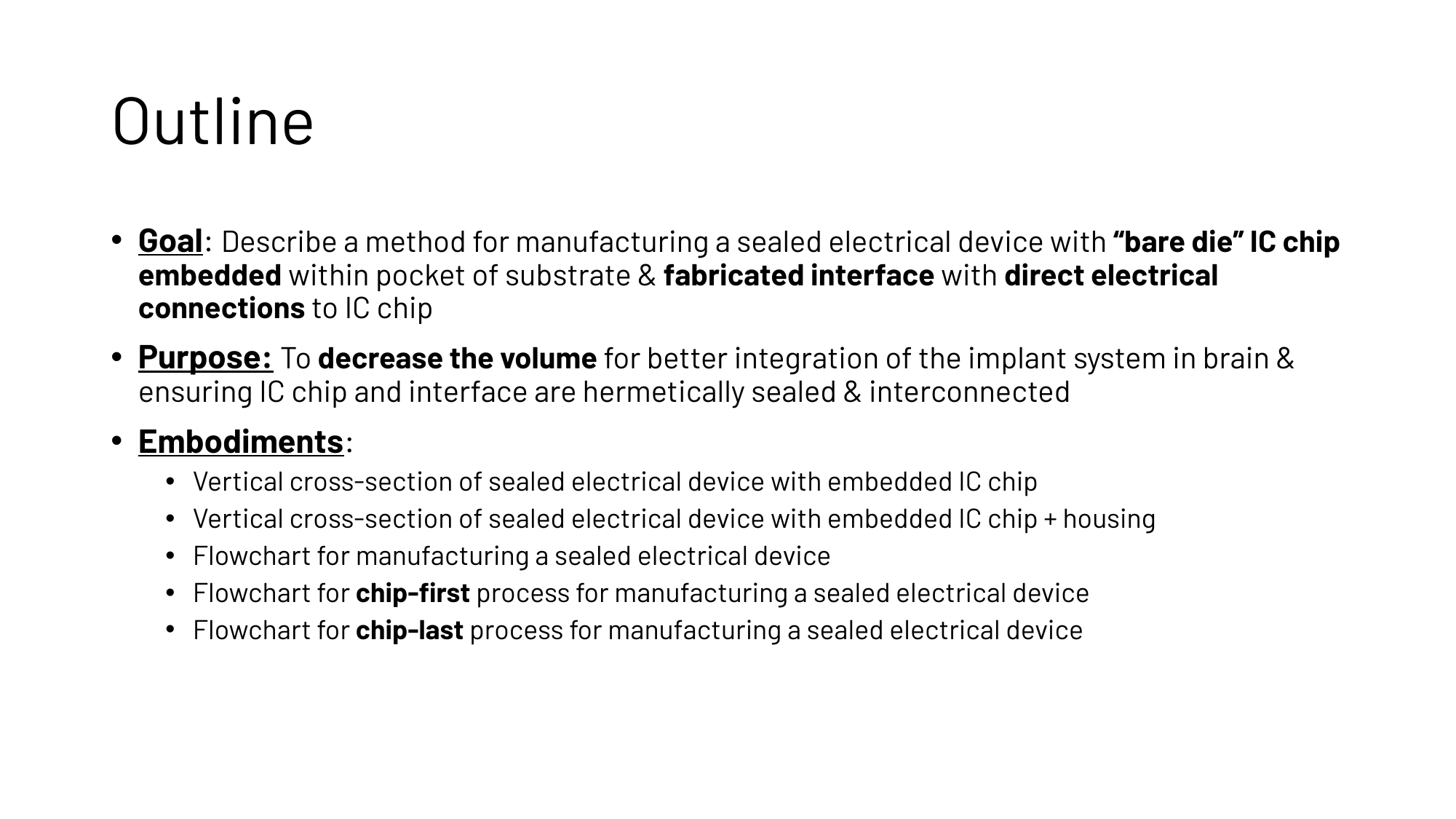

# Outline
Goal: Describe a method for manufacturing a sealed electrical device with “bare die” IC chip embedded within pocket of substrate & fabricated interface with direct electrical connections to IC chip
Purpose: To decrease the volume for better integration of the implant system in brain & ensuring IC chip and interface are hermetically sealed & interconnected
Embodiments:
Vertical cross-section of sealed electrical device with embedded IC chip
Vertical cross-section of sealed electrical device with embedded IC chip + housing
Flowchart for manufacturing a sealed electrical device
Flowchart for chip-first process for manufacturing a sealed electrical device
Flowchart for chip-last process for manufacturing a sealed electrical device